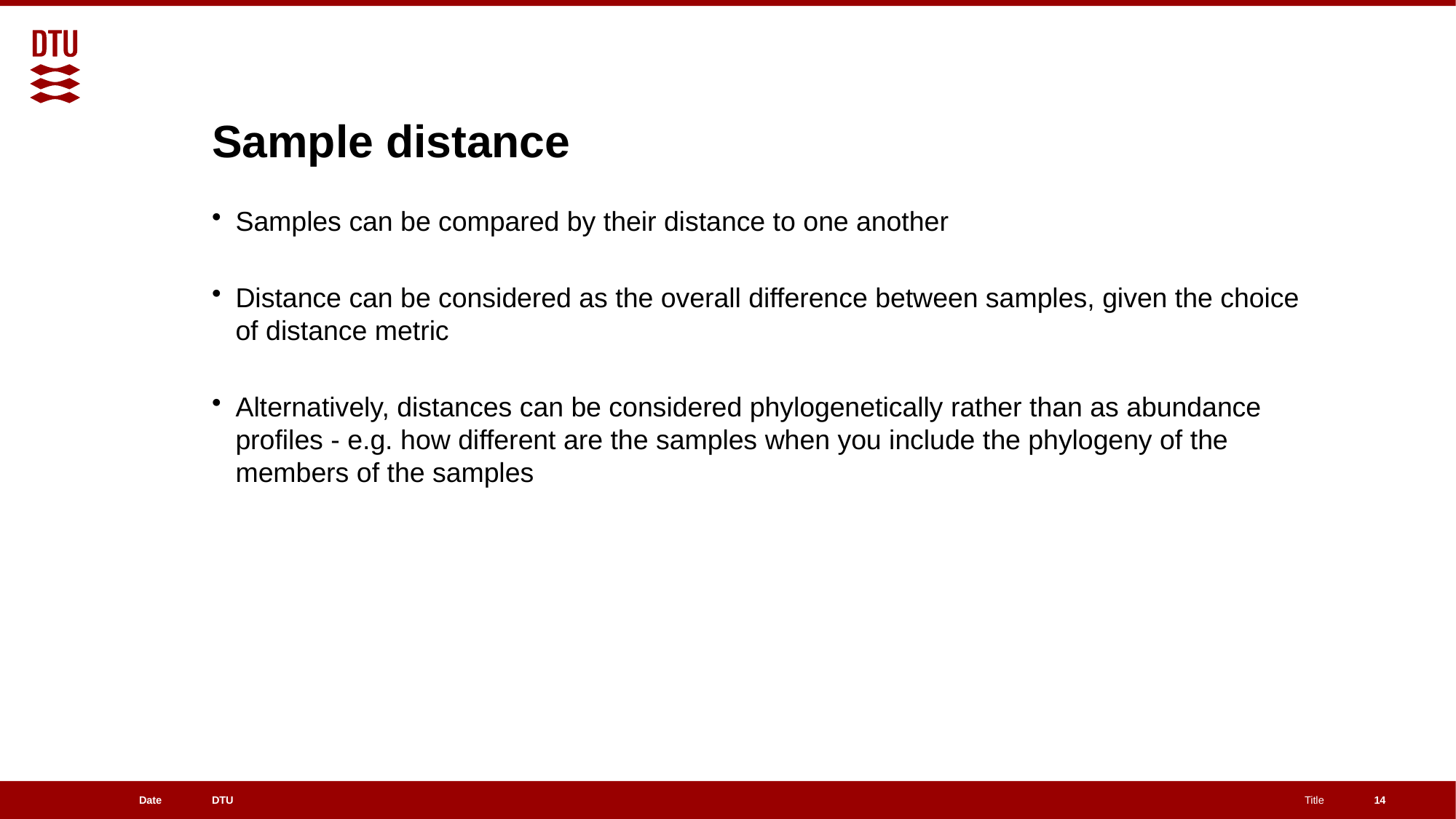

# Sample distance
Samples can be compared by their distance to one another

Distance can be considered as the overall difference between samples, given the choice of distance metric

Alternatively, distances can be considered phylogenetically rather than as abundance profiles - e.g. how different are the samples when you include the phylogeny of the members of the samples

14